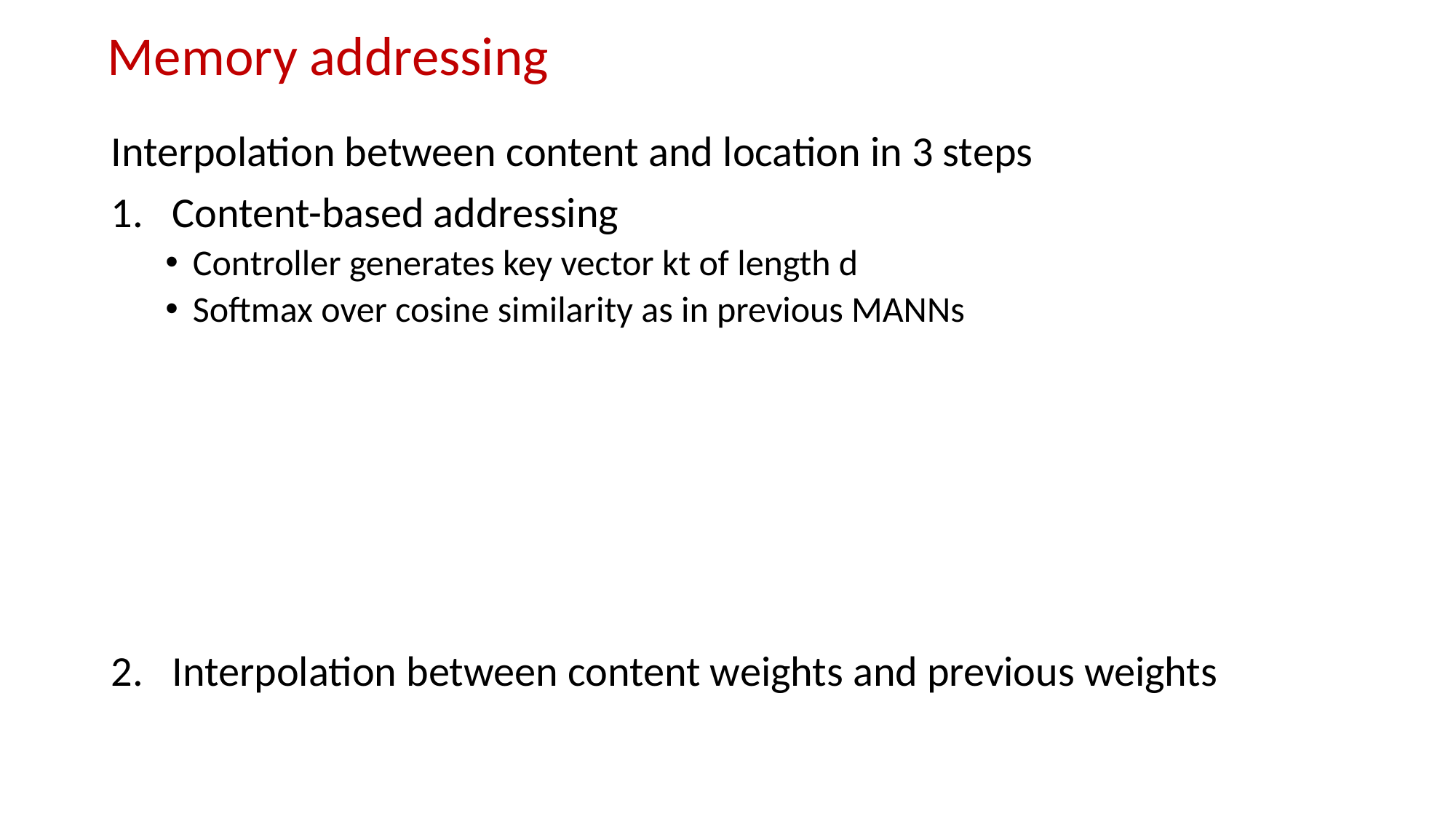

# Memory addressing
Interpolation between content and location in 3 steps
Content-based addressing
Controller generates key vector kt of length d
Softmax over cosine similarity as in previous MANNs

Interpolation between content weights and previous weights